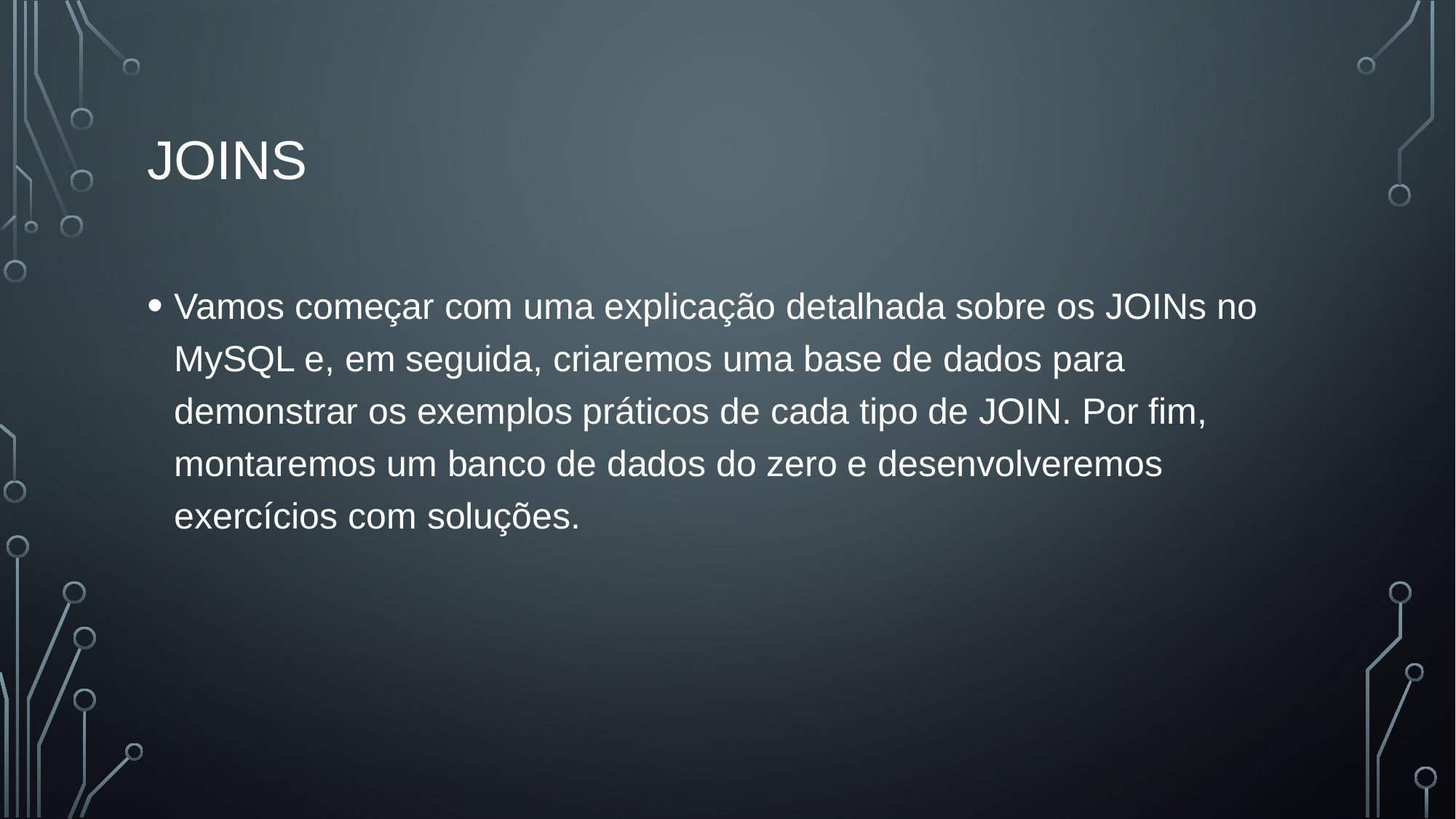

# JOINS
Vamos começar com uma explicação detalhada sobre os JOINs no MySQL e, em seguida, criaremos uma base de dados para demonstrar os exemplos práticos de cada tipo de JOIN. Por fim, montaremos um banco de dados do zero e desenvolveremos exercícios com soluções.